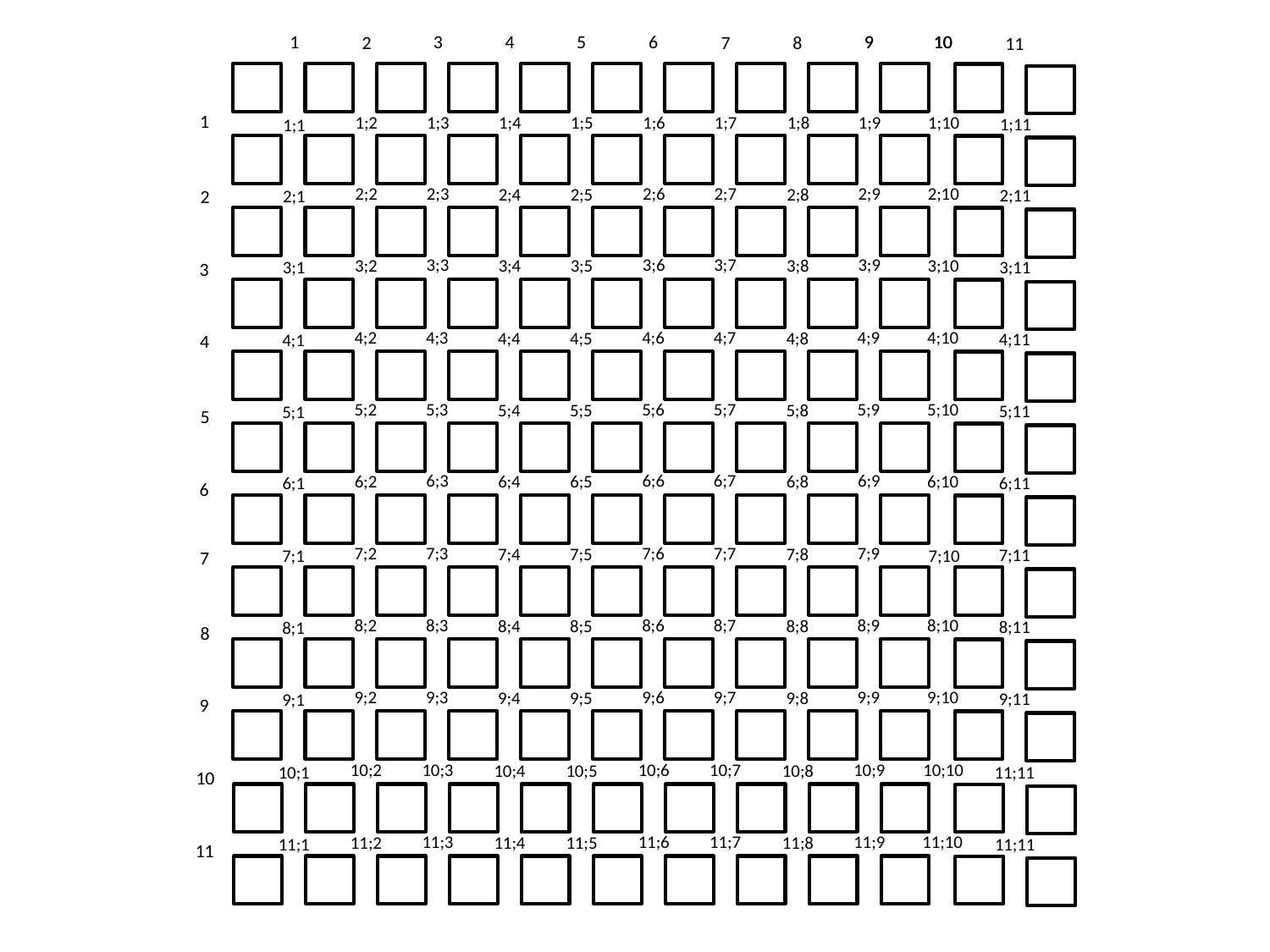

9
9
6
3
1
4
5
10
10
2
7
8
11

1
1;3
1;6
1;7
1;9
1;10
1;2
1;5
1;4
1;8
1;11
1;1

2;3
2;6
2;7
2;9
2;10
2;2
2;5
2;4
2;8
2;11
2;1
2

3;3
3;6
3;7
3;9
3;10
3;2
3;5
3;4
3;8
3;11
3;1
3

4;3
4;6
4;7
4;9
4;10
4;2
4;5
4;4
4;8
4;11
4;1
4

5;3
5;6
5;7
5;9
5;10
5;2
5;5
5;4
5;8
5;11
5;1
5

6;3
6;6
6;7
6;9
6;10
6;2
6;5
6;4
6;8
6;11
6;1
6

7;3
7;6
7;7
7;9
7;2
7;5
7;4
7;8
7;11
7;10
7;1
7

8;3
8;6
8;7
8;9
8;10
8;2
8;5
8;4
8;8
8;11
8;1
8

9;3
9;6
9;7
9;9
9;10
9;2
9;5
9;4
9;8
9;11
9;1
9

10;3
10;6
10;7
10;9
10;10
10;2
10;5
10;4
10;8
11;11
10;1
10

11;3
11;6
11;7
11;9
11;10
11;2
11;5
11;4
11;8
11;11
11;1
11